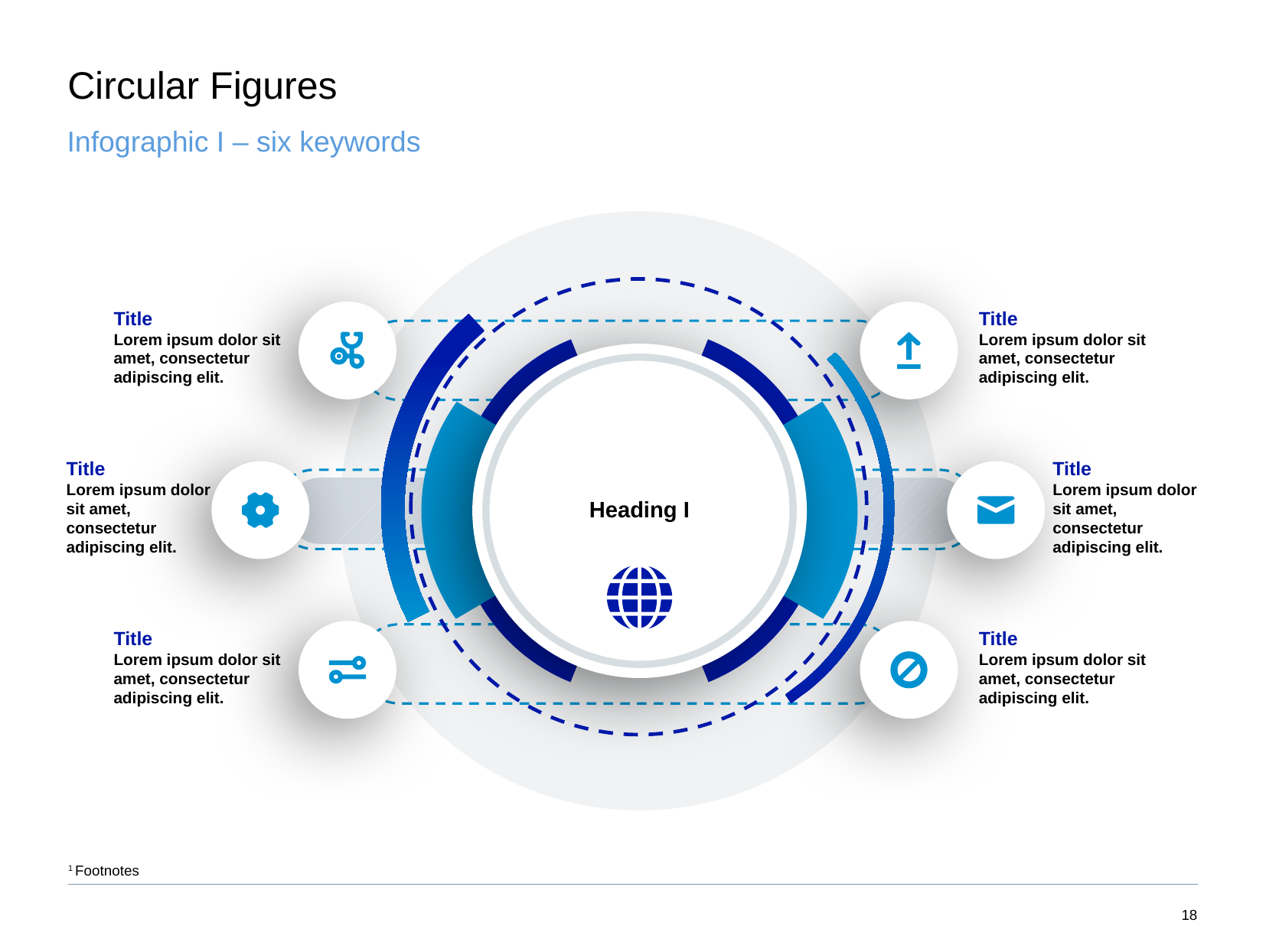

# Circular Figures
Infographic I – six keywords

Title
Lorem ipsum dolor sit amet, consectetur adipiscing elit.
Title
Lorem ipsum dolor sit amet, consectetur adipiscing elit.

Title
Lorem ipsum dolor sit amet, consectetur adipiscing elit.
Title
Lorem ipsum dolor sit amet, consectetur adipiscing elit.

Heading I

Title
Lorem ipsum dolor sit amet, consectetur adipiscing elit.
Title
Lorem ipsum dolor sit amet, consectetur adipiscing elit.

1 Footnotes

18